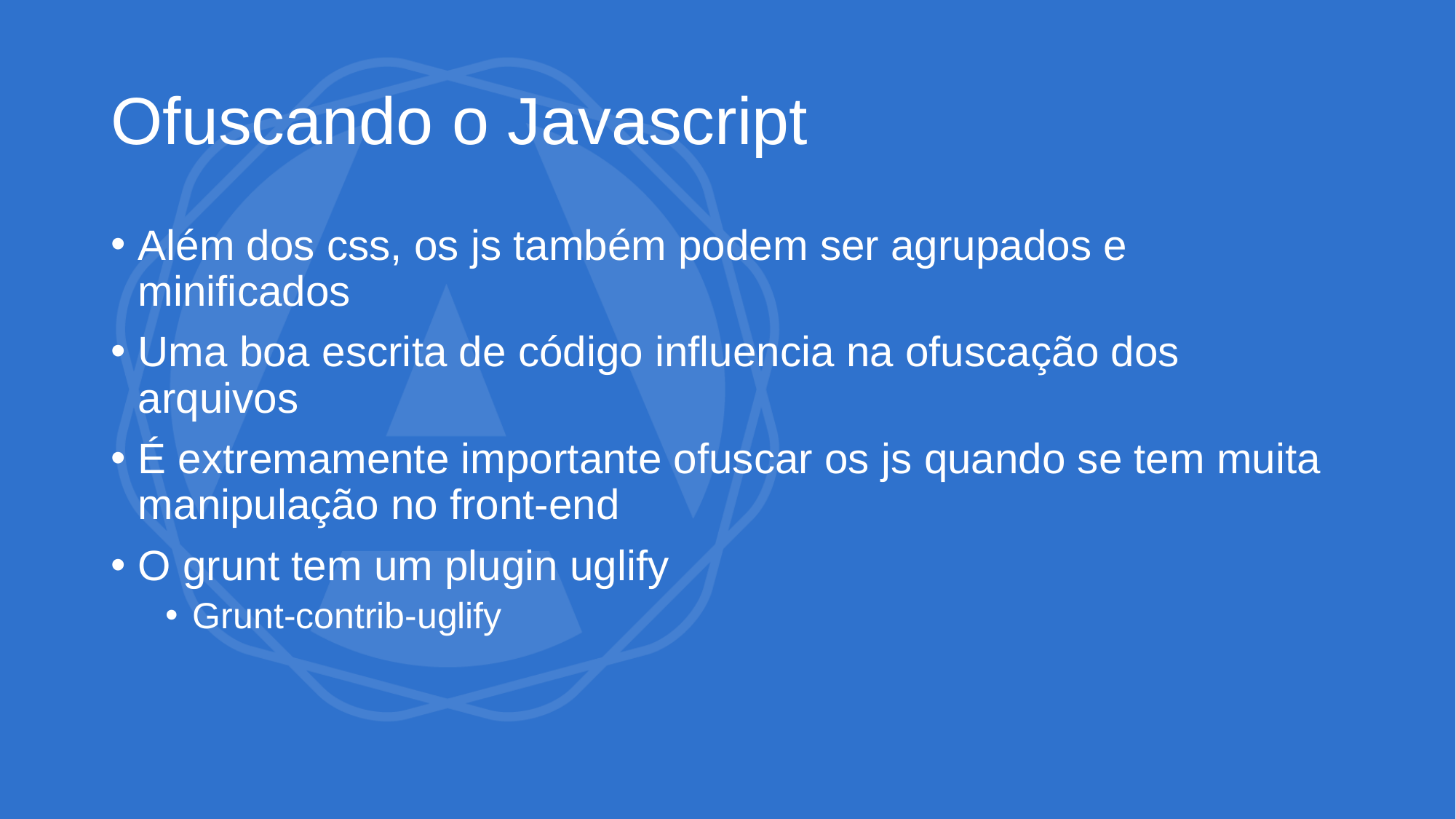

# Ofuscando o Javascript
Além dos css, os js também podem ser agrupados e minificados
Uma boa escrita de código influencia na ofuscação dos arquivos
É extremamente importante ofuscar os js quando se tem muita manipulação no front-end
O grunt tem um plugin uglify
Grunt-contrib-uglify